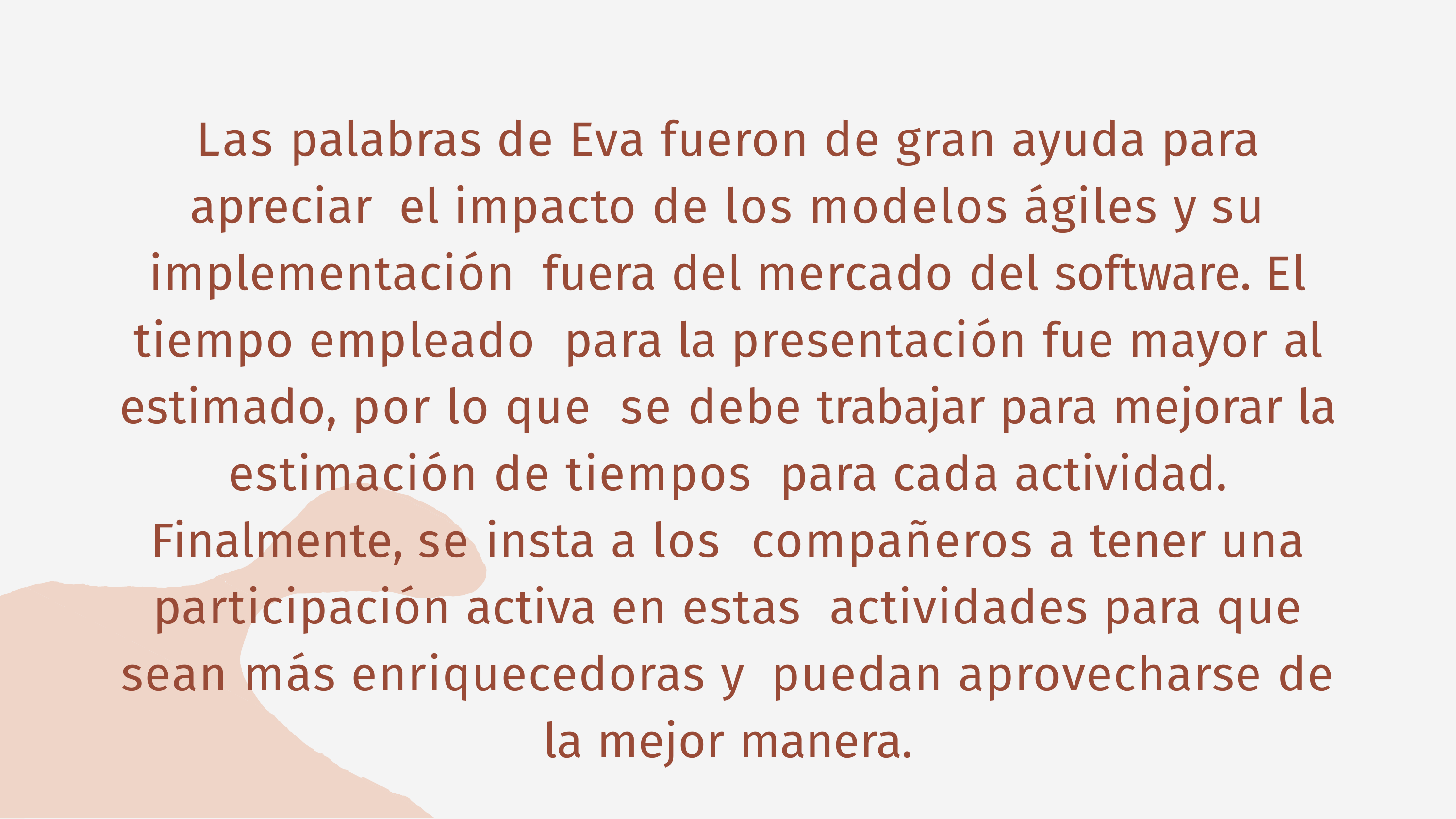

Las palabras de Eva fueron de gran ayuda para apreciar  el impacto de los modelos ágiles y su implementación  fuera del mercado del software. El tiempo empleado  para la presentación fue mayor al estimado, por lo que  se debe trabajar para mejorar la estimación de tiempos  para cada actividad. Finalmente, se insta a los  compañeros a tener una participación activa en estas  actividades para que sean más enriquecedoras y  puedan aprovecharse de la mejor manera.